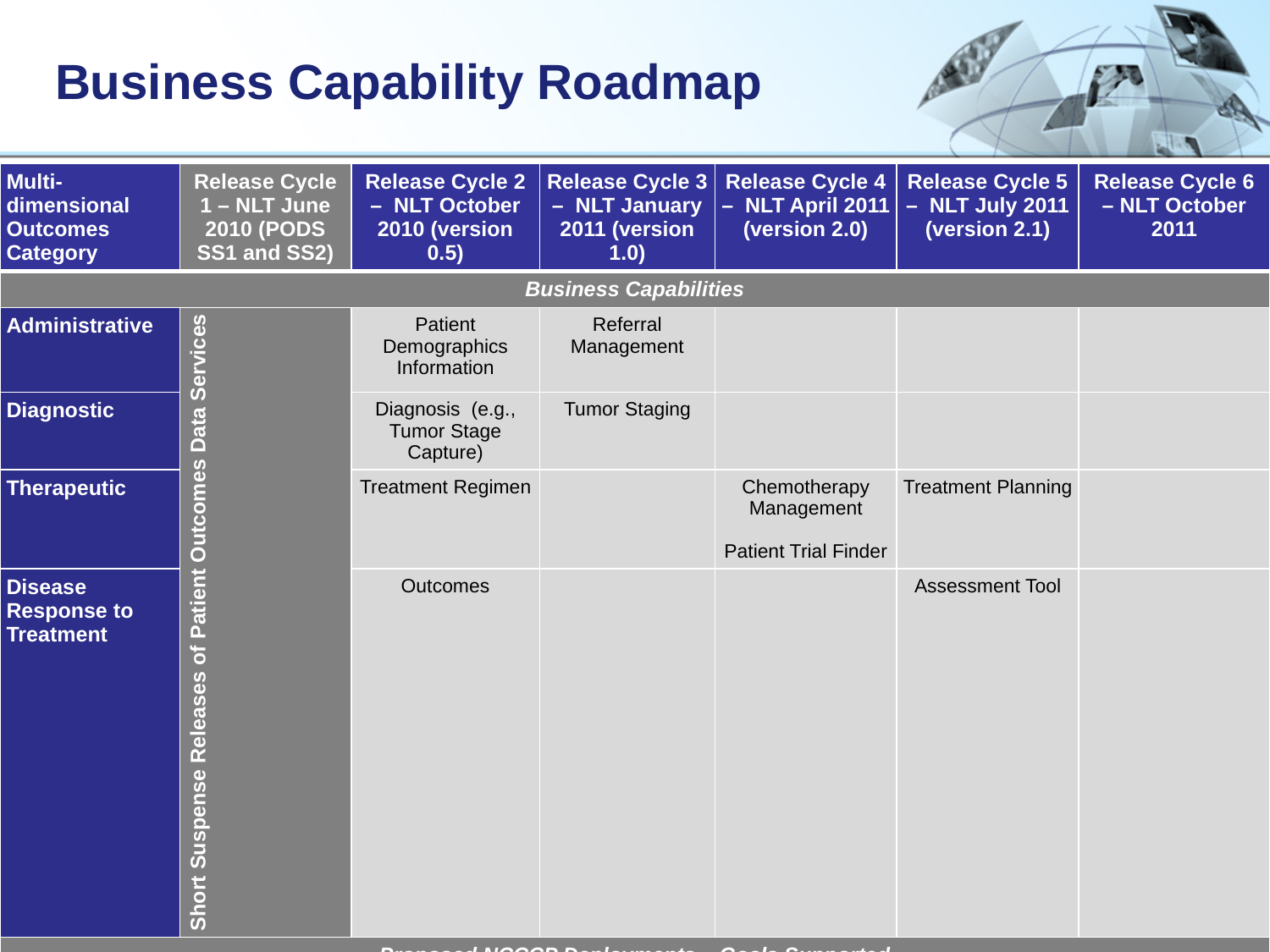

# Business Capability Roadmap
| Multi-dimensional Outcomes Category | Release Cycle 1 – NLT June 2010 (PODS SS1 and SS2) | Release Cycle 2 – NLT October 2010 (version 0.5) | Release Cycle 3 – NLT January 2011 (version 1.0) | Release Cycle 4 – NLT April 2011 (version 2.0) | Release Cycle 5 – NLT July 2011 (version 2.1) | Release Cycle 6 – NLT October 2011 |
| --- | --- | --- | --- | --- | --- | --- |
| Business Capabilities |  |  |  |  |  |  |
| Administrative | Short Suspense Releases of Patient Outcomes Data Services | Patient Demographics Information | Referral Management |  |  |  |
| Diagnostic |  | Diagnosis (e.g., Tumor Stage Capture) | Tumor Staging |  |  |  |
| Therapeutic |  | Treatment Regimen |  | Chemotherapy Management Patient Trial Finder | Treatment Planning |  |
| Disease Response to Treatment |  | Outcomes |  |  | Assessment Tool |  |
| Proposed NCCCP Deployments – Goals Supported |  |  |  |  |  |  |
| Proposed NCCCP Deployments |  |  | Tolven Deployed to Adoption Site (1 NCCCP) | Platform + Oncology Ext Deployed to (2 NCCCP ‘s) |  | Platform + Oncology Ext Deployed to (2 NCCCP’s) |
| caEHR Goals Supported |  | Architecture Adoption | Architectural Adoption | Architectural Adoption Solution Adopt. Clin Community Adoption | Architectural Adoption Solution Adopt. Clin Community Adoption | Architectural Adoption Solution Adopt. Clin Community Adoption |
Complete